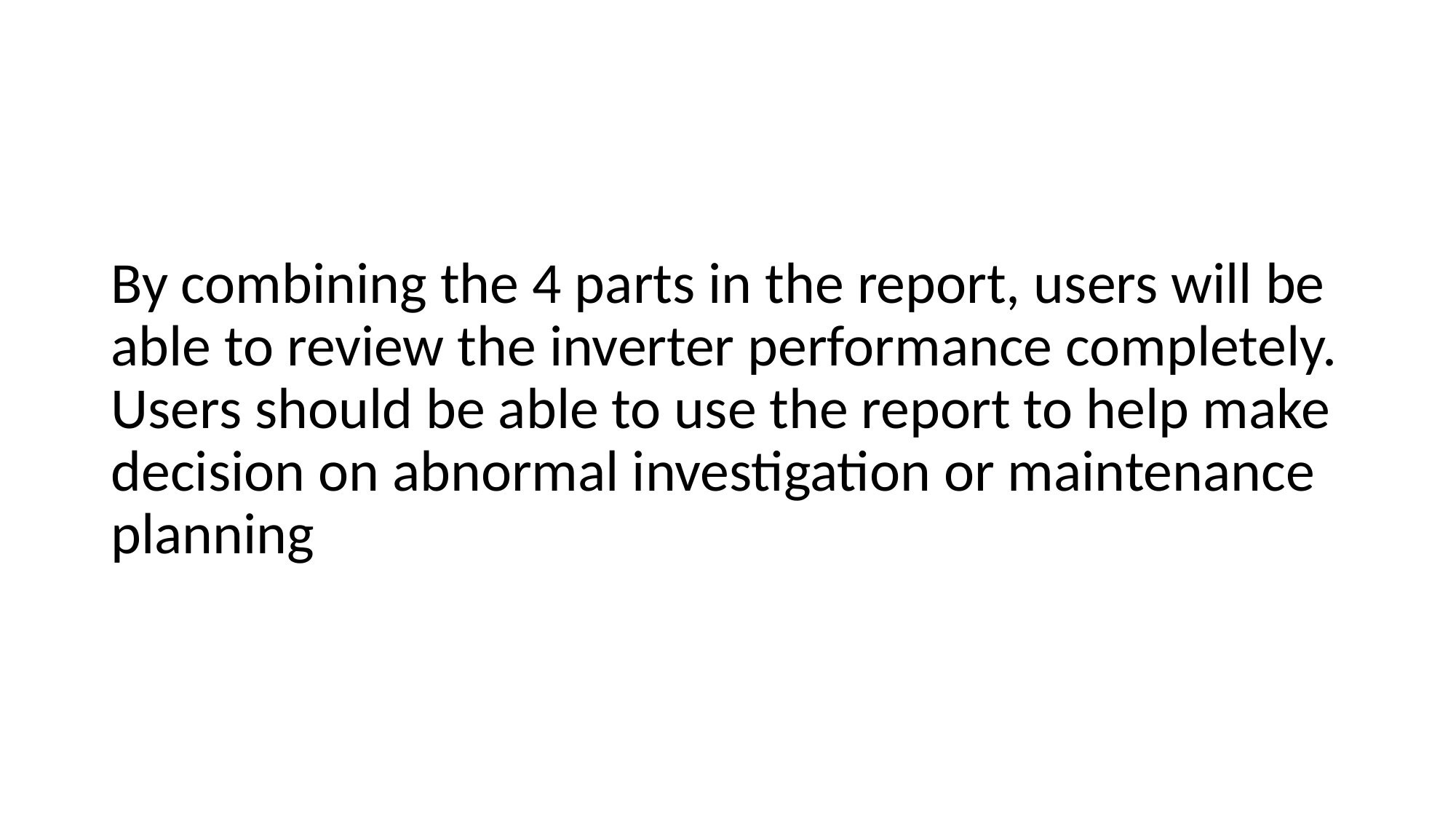

# By combining the 4 parts in the report, users will be able to review the inverter performance completely. Users should be able to use the report to help make decision on abnormal investigation or maintenance planning